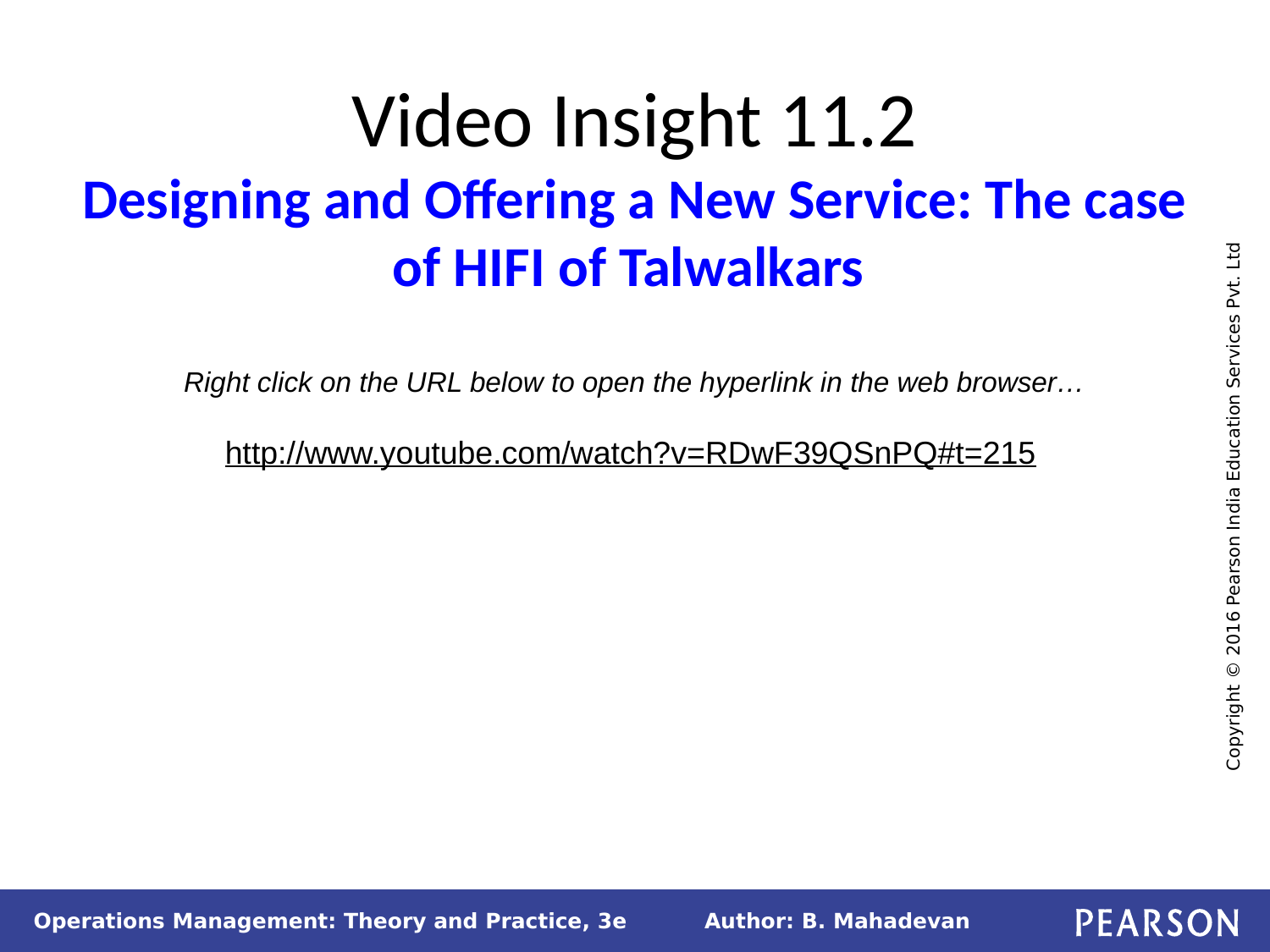

# Video Insight 11.2 Designing and Offering a New Service: The case of HIFI of Talwalkars
Right click on the URL below to open the hyperlink in the web browser…

http://www.youtube.com/watch?v=RDwF39QSnPQ#t=215